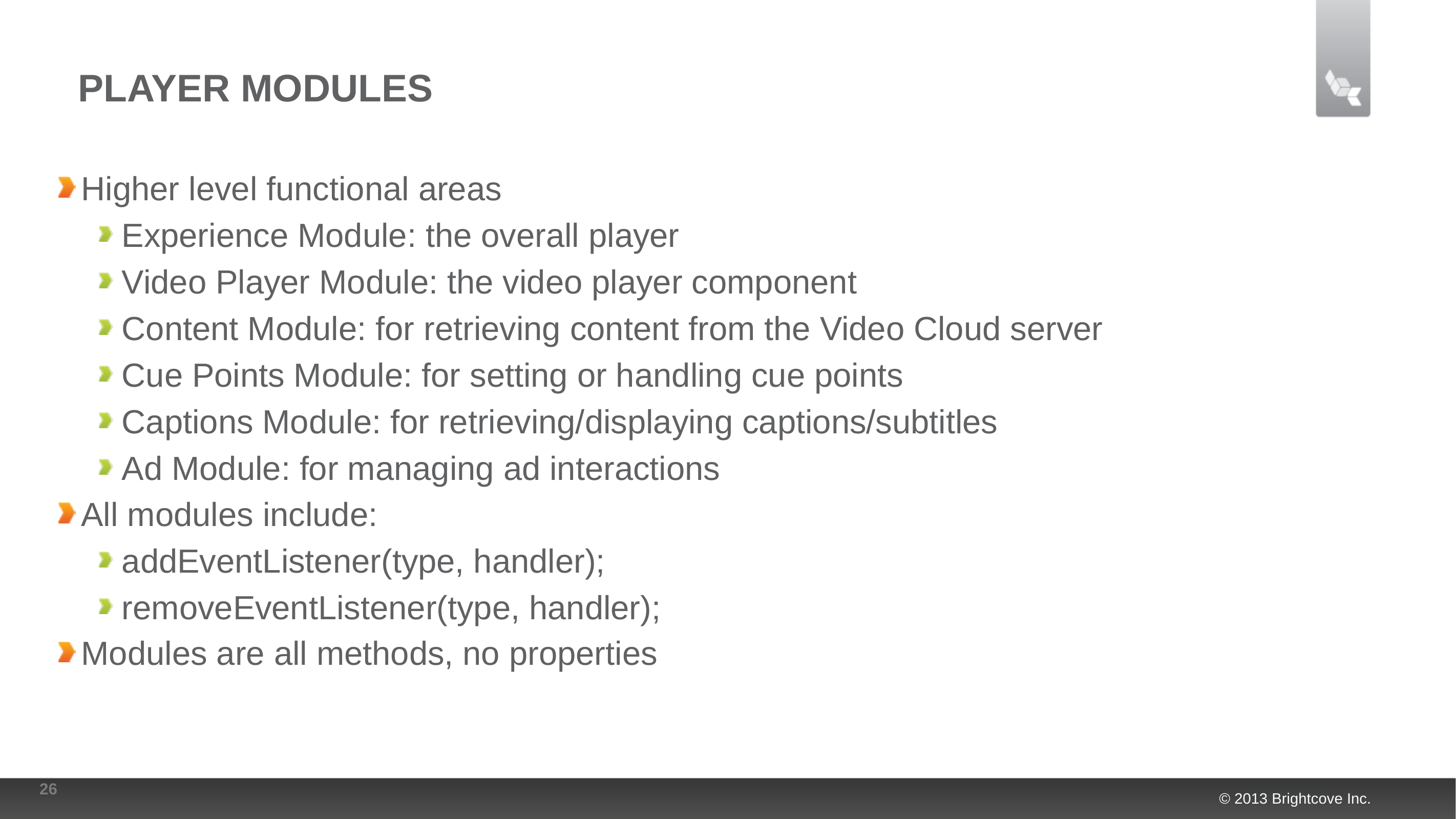

# Player Modules
Higher level functional areas
Experience Module: the overall player
Video Player Module: the video player component
Content Module: for retrieving content from the Video Cloud server
Cue Points Module: for setting or handling cue points
Captions Module: for retrieving/displaying captions/subtitles
Ad Module: for managing ad interactions
All modules include:
addEventListener(type, handler);
removeEventListener(type, handler);
Modules are all methods, no properties

26